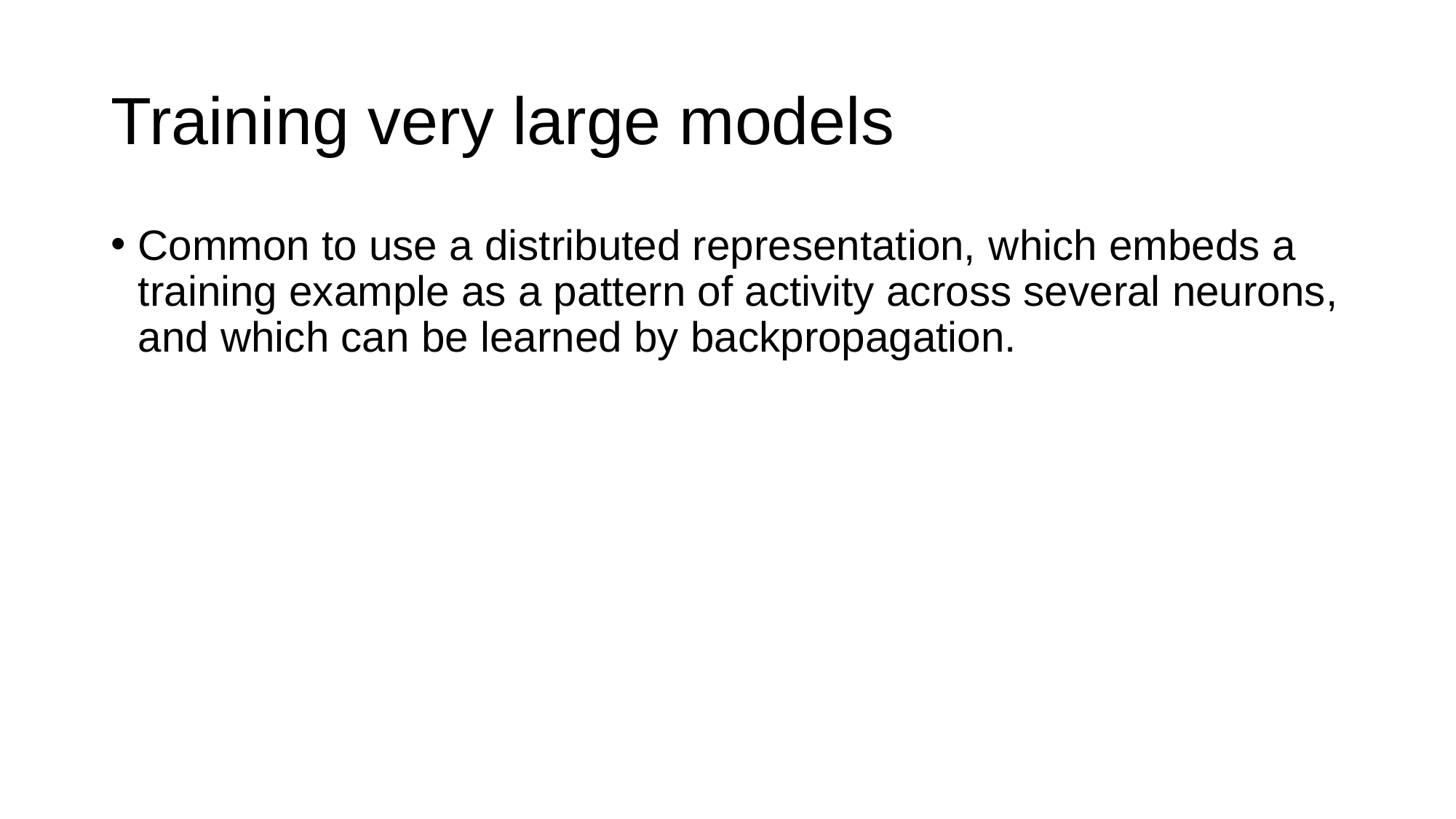

# Training very large models
Common to use a distributed representation, which embeds a training example as a pattern of activity across several neurons, and which can be learned by backpropagation.